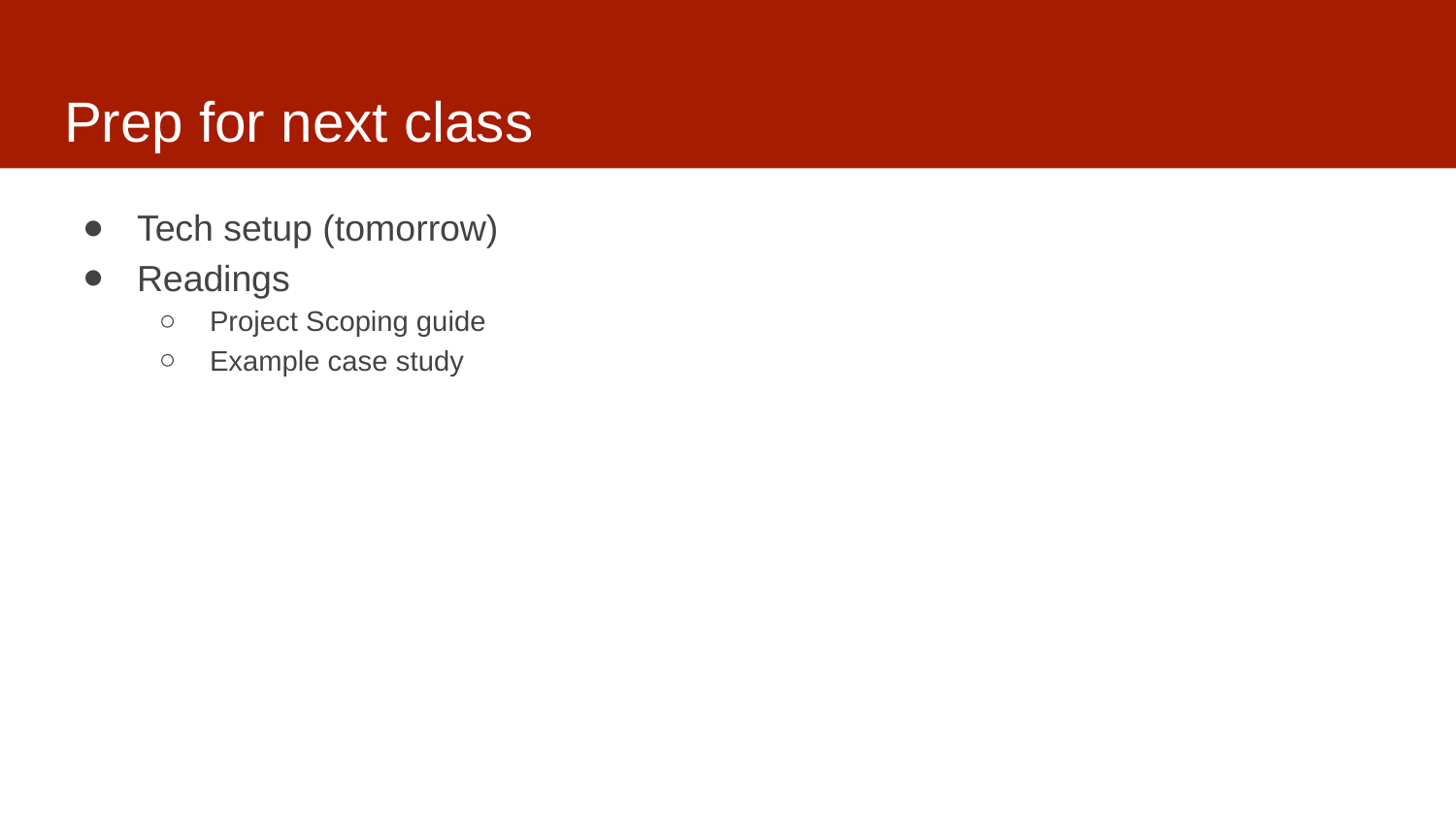

# Prep for next class
Tech setup (tomorrow)
Readings
Project Scoping guide
Example case study